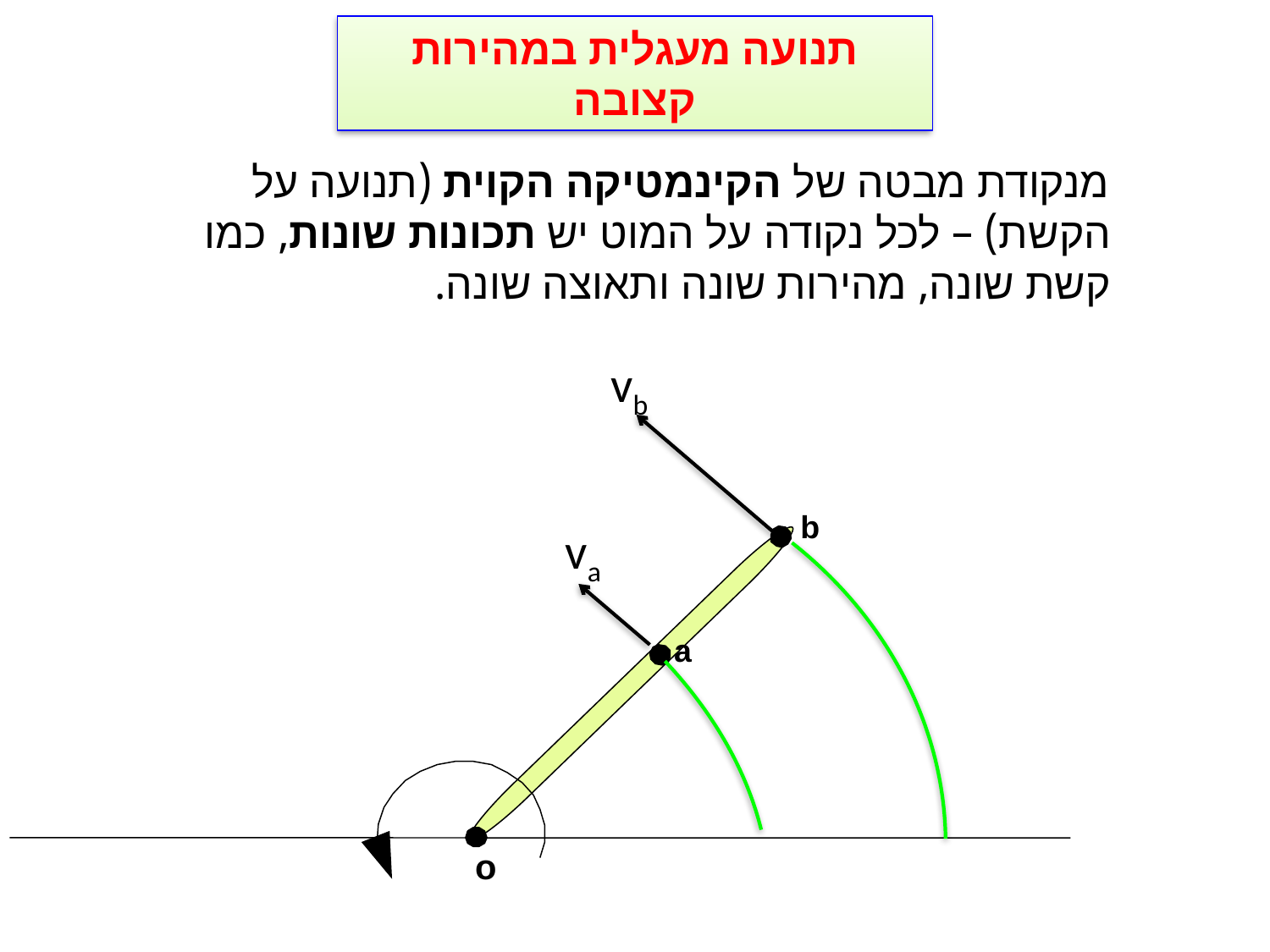

תנועה מעגלית במהירות קצובה
מנקודת מבטה של הקינמטיקה הקוית (תנועה על הקשת) – לכל נקודה על המוט יש תכונות שונות, כמו קשת שונה, מהירות שונה ותאוצה שונה.
vb

b

a

o
va